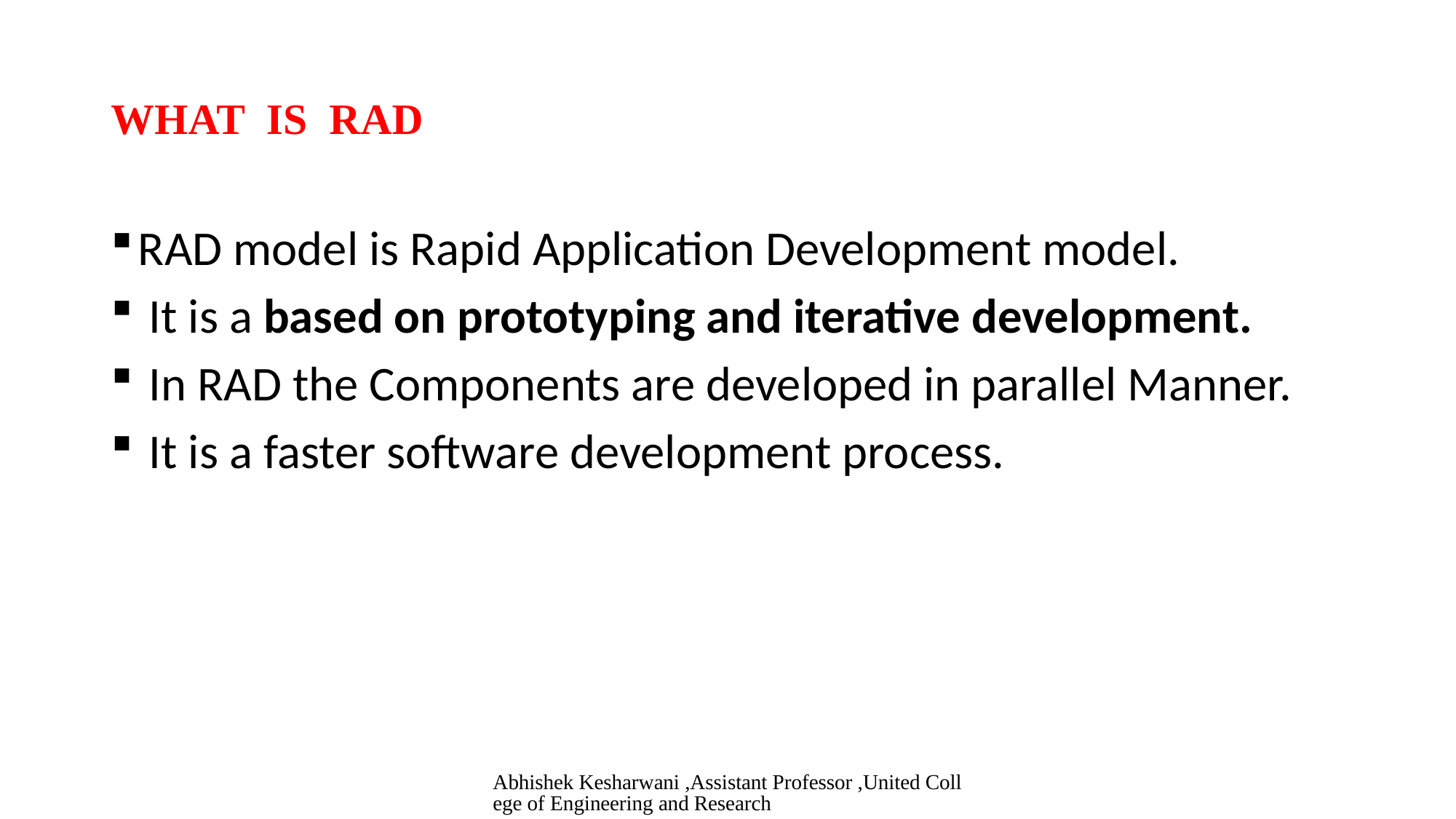

# WHAT  IS  RAD
RAD model is Rapid Application Development model.
 It is a based on prototyping and iterative development.
 In RAD the Components are developed in parallel Manner.
 It is a faster software development process.

Abhishek Kesharwani ,Assistant Professor ,United College of Engineering and Research